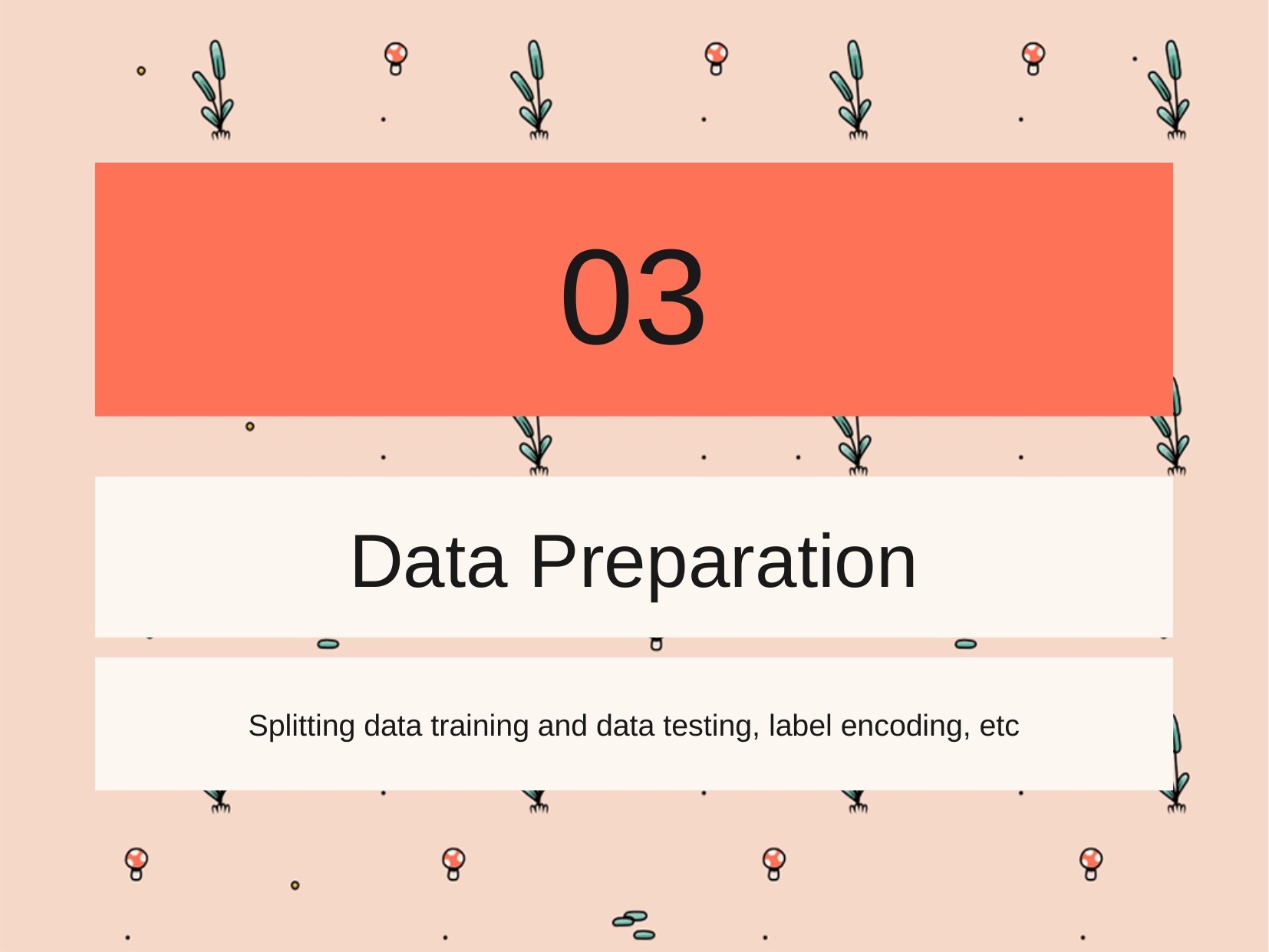

03
# Data Preparation
Splitting data training and data testing, label encoding, etc